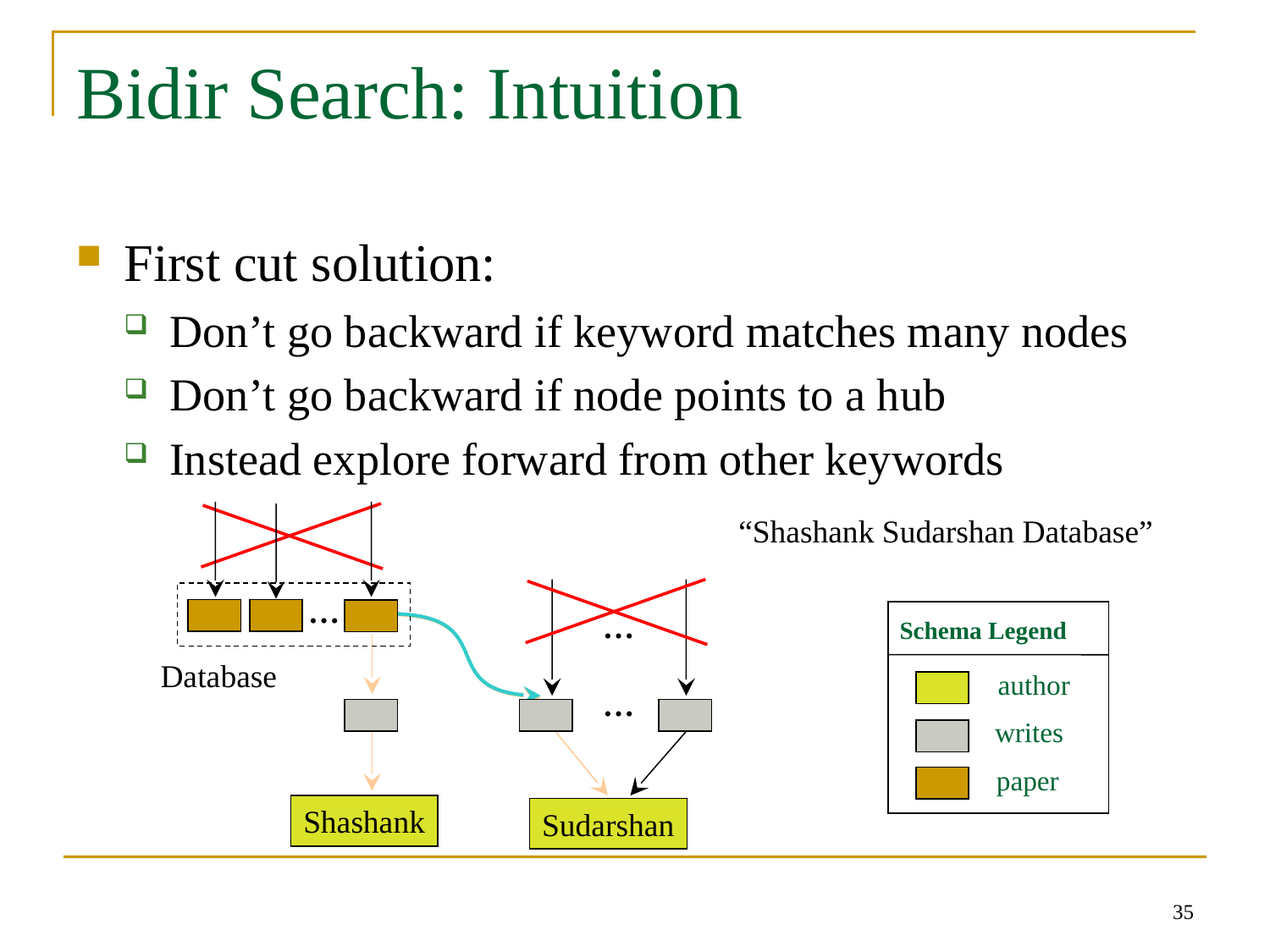

# Bidir Search: Intuition
First cut solution:
Don’t go backward if keyword matches many nodes
Don’t go backward if node points to a hub
Instead explore forward from other keywords

“Shashank Sudarshan Database”

…

…

Schema Legend

author

writes

paper

Database
…

Shashank
Sudarshan
35